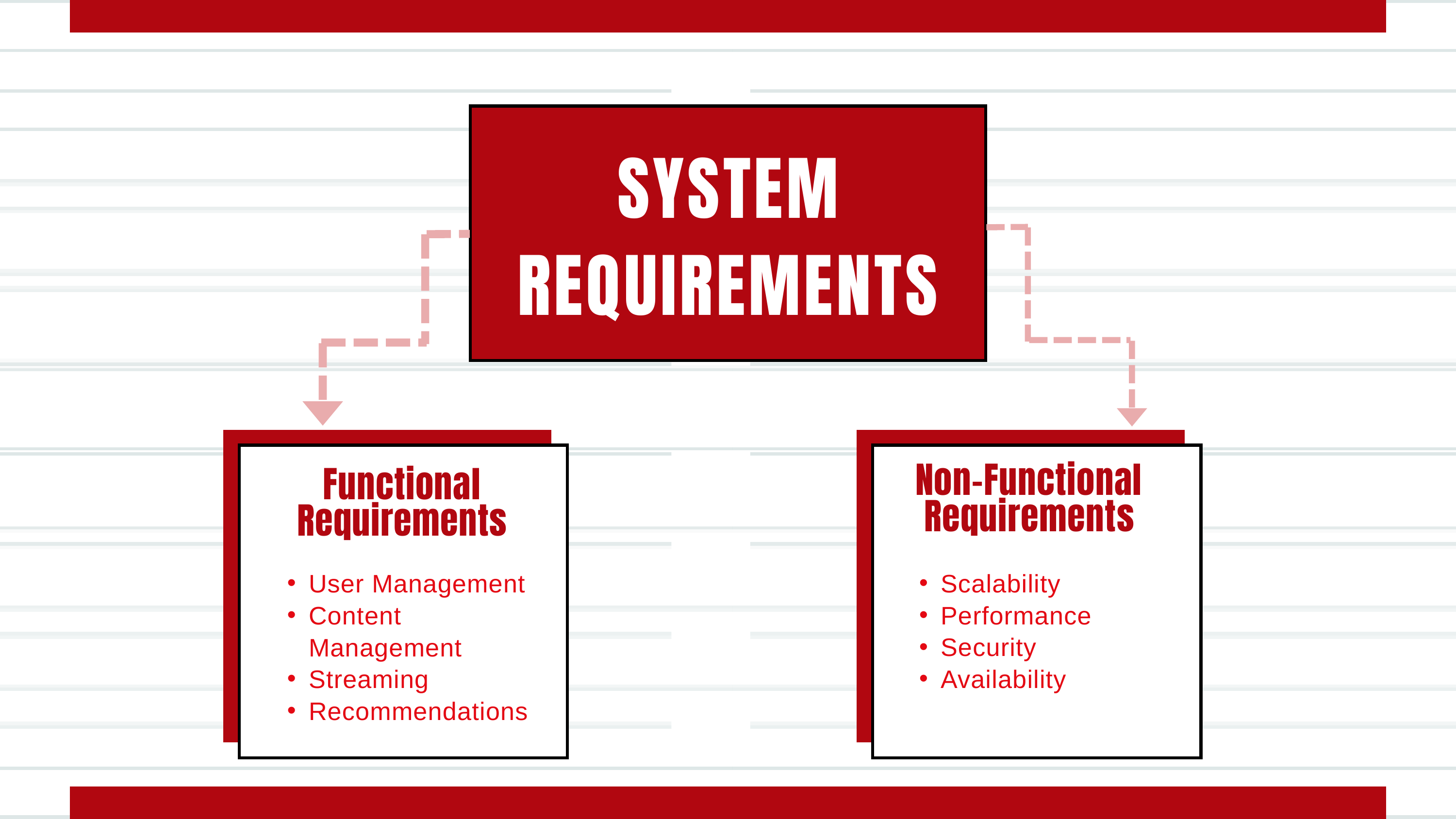

SYSTEM
REQUIREMENTS

Non-Functional Requirements
Functional Requirements
User Management
Content Management
Streaming
Recommendations
Scalability
Performance
Security
Availability